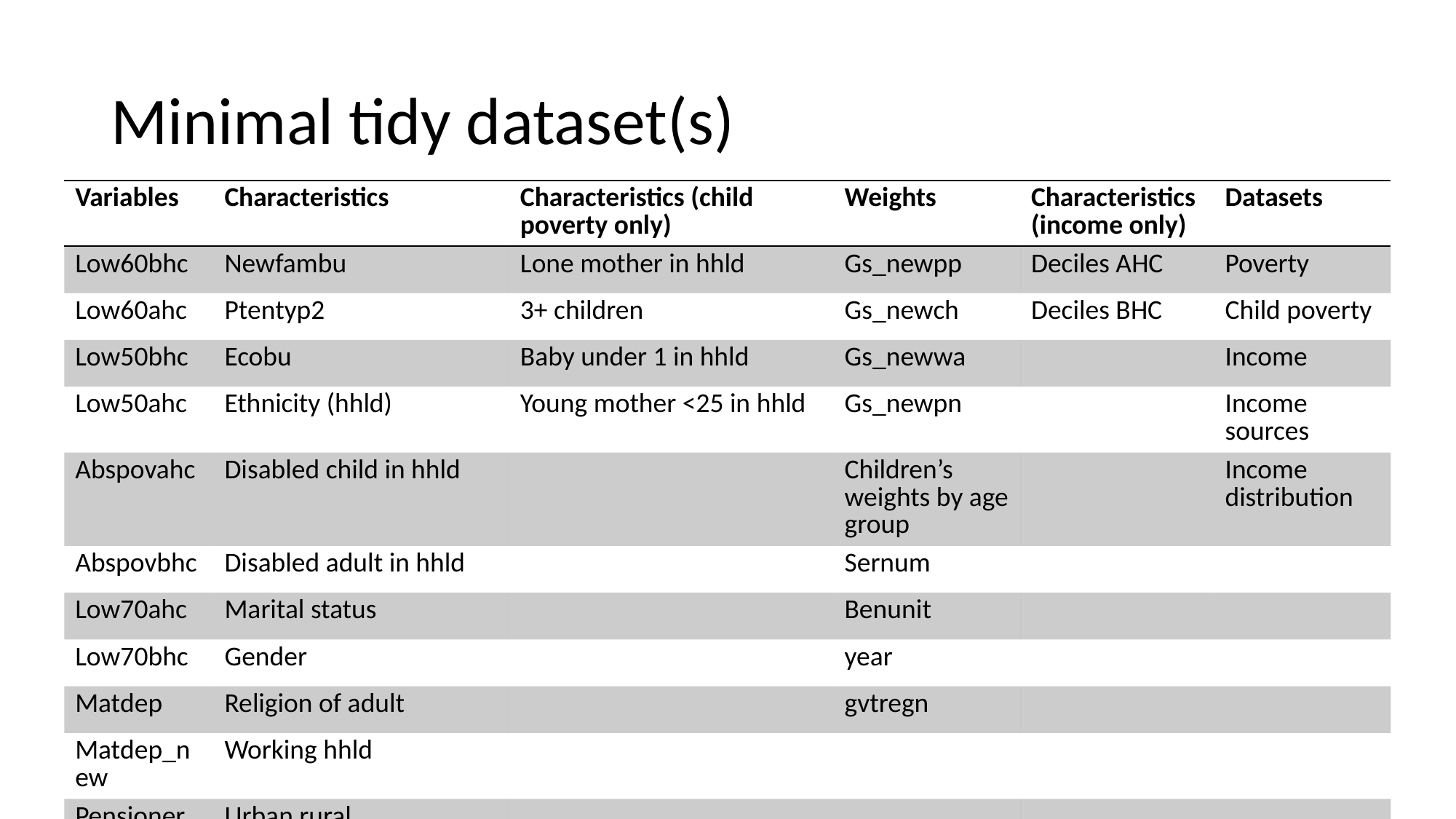

# Minimal tidy dataset(s)
| Variables | Characteristics | Characteristics (child poverty only) | Weights | Characteristics (income only) | Datasets |
| --- | --- | --- | --- | --- | --- |
| Low60bhc | Newfambu | Lone mother in hhld | Gs\_newpp | Deciles AHC | Poverty |
| Low60ahc | Ptentyp2 | 3+ children | Gs\_newch | Deciles BHC | Child poverty |
| Low50bhc | Ecobu | Baby under 1 in hhld | Gs\_newwa |  | Income |
| Low50ahc | Ethnicity (hhld) | Young mother <25 in hhld | Gs\_newpn |  | Income sources |
| Abspovahc | Disabled child in hhld |  | Children’s weights by age group |  | Income distribution |
| Abspovbhc | Disabled adult in hhld |  | Sernum |  |  |
| Low70ahc | Marital status |  | Benunit |  |  |
| Low70bhc | Gender |  | year |  |  |
| Matdep | Religion of adult |  | gvtregn |  |  |
| Matdep\_new | Working hhld |  |  |  |  |
| Pensioner deprivation | Urban rural |  |  |  |  |
|  |  |  |  |  |  |
|  |  |  |  |  |  |